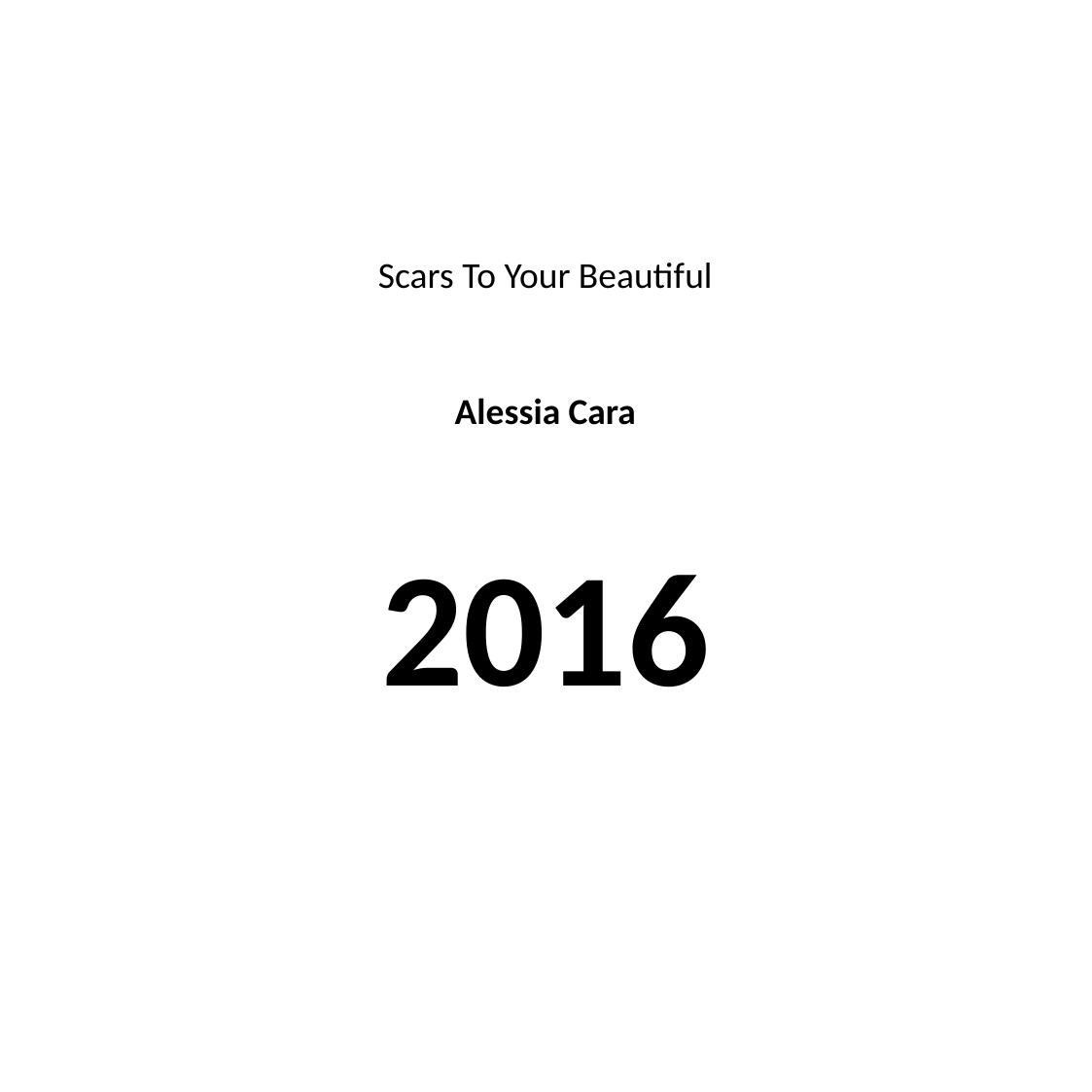

#

Scars To Your Beautiful

Alessia Cara

2016